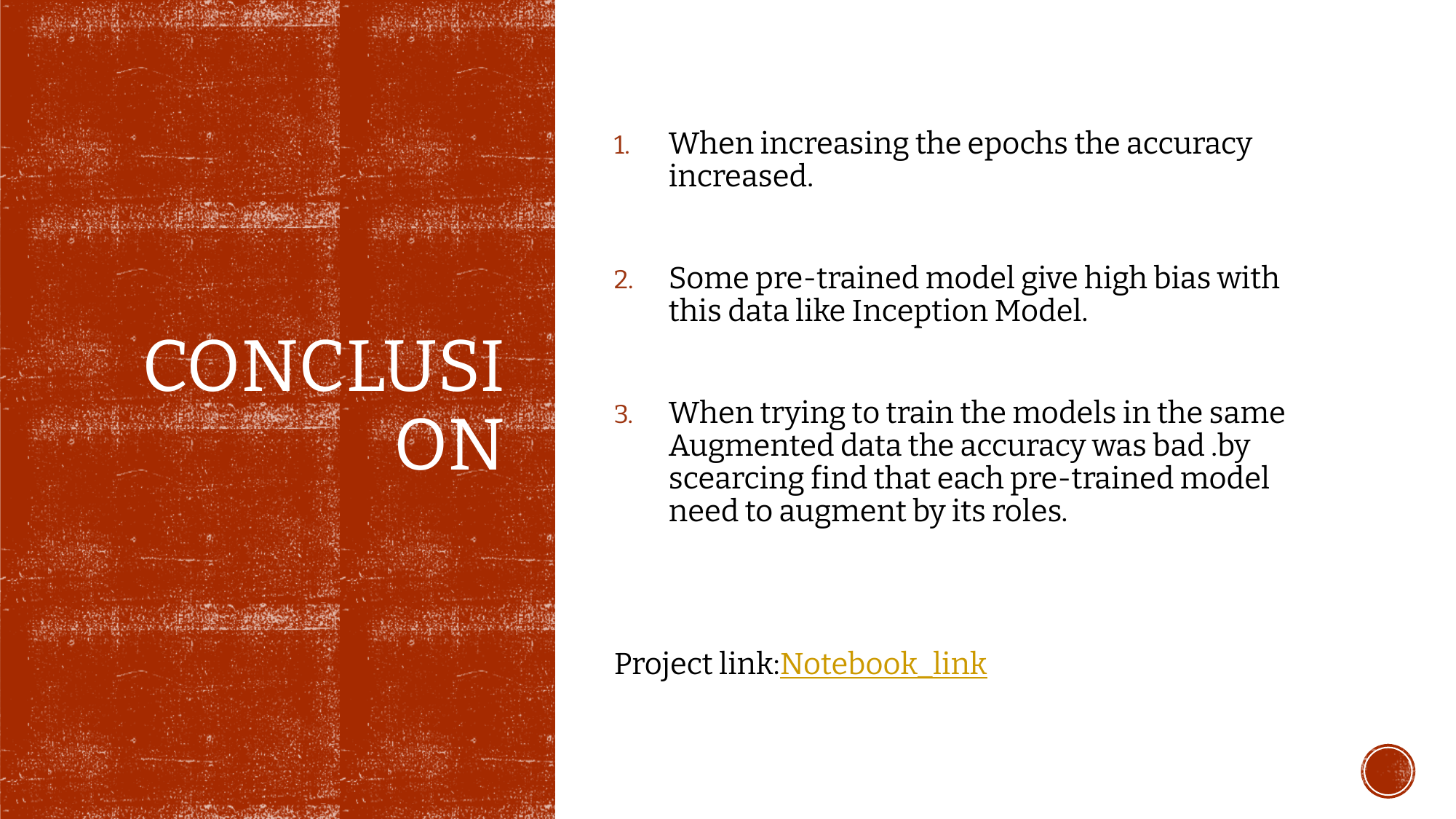

When increasing the epochs the accuracy increased.

Some pre-trained model give high bias with this data like Inception Model.

When trying to train the models in the same Augmented data the accuracy was bad .by scearcing find that each pre-trained model need to augment by its roles.

Project link:Notebook_link
# conclusion